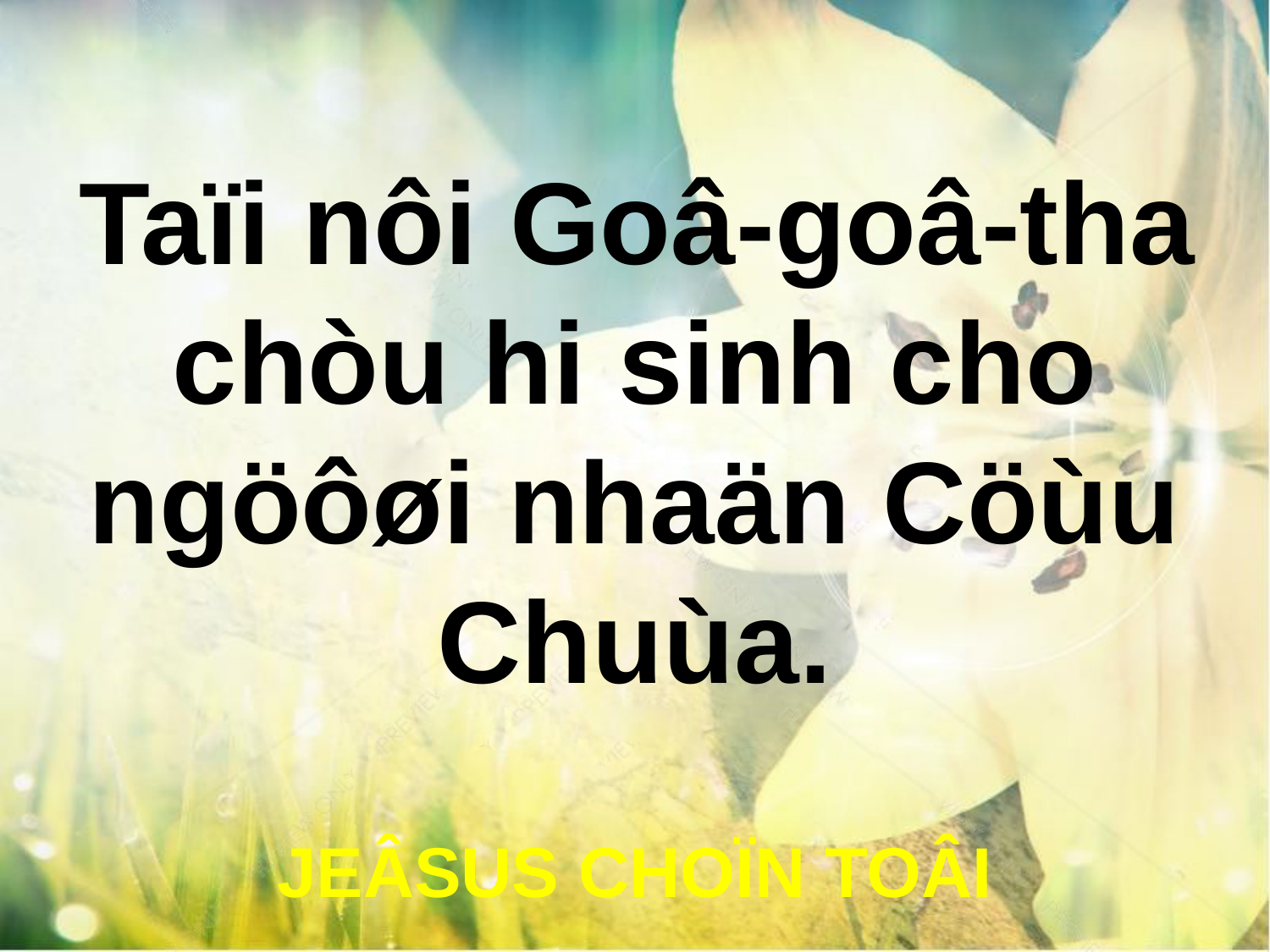

Taïi nôi Goâ-goâ-tha
chòu hi sinh cho ngöôøi nhaän Cöùu Chuùa.
JEÂSUS CHOÏN TOÂI